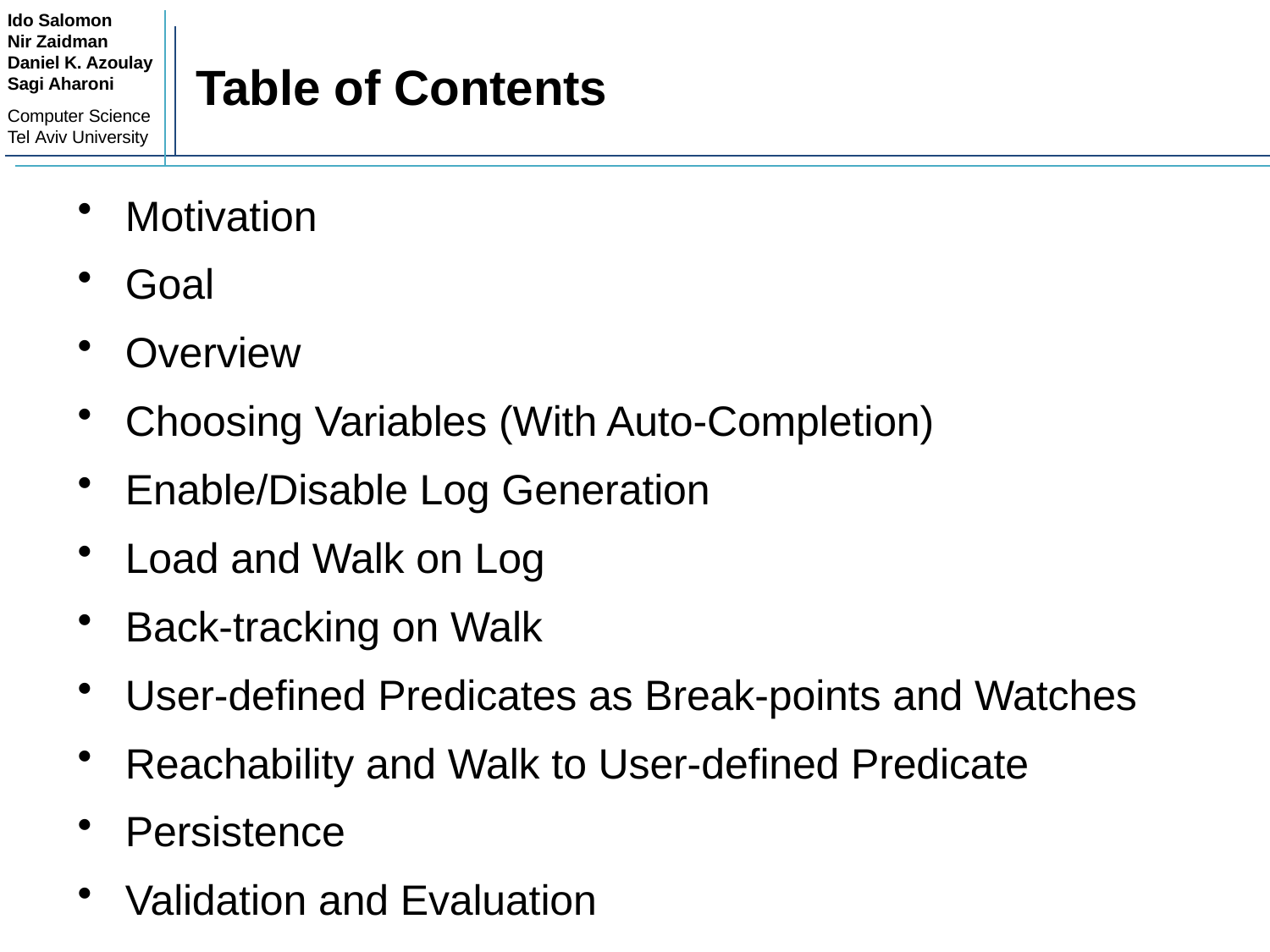

Ido Salomon
Nir Zaidman
Daniel K. Azoulay
Sagi Aharoni
Computer Science  Tel Aviv University
# Table of Contents
Motivation
Goal
Overview
Choosing Variables (With Auto-Completion)
Enable/Disable Log Generation
Load and Walk on Log
Back-tracking on Walk
User-defined Predicates as Break-points and Watches
Reachability and Walk to User-defined Predicate
Persistence
Validation and Evaluation